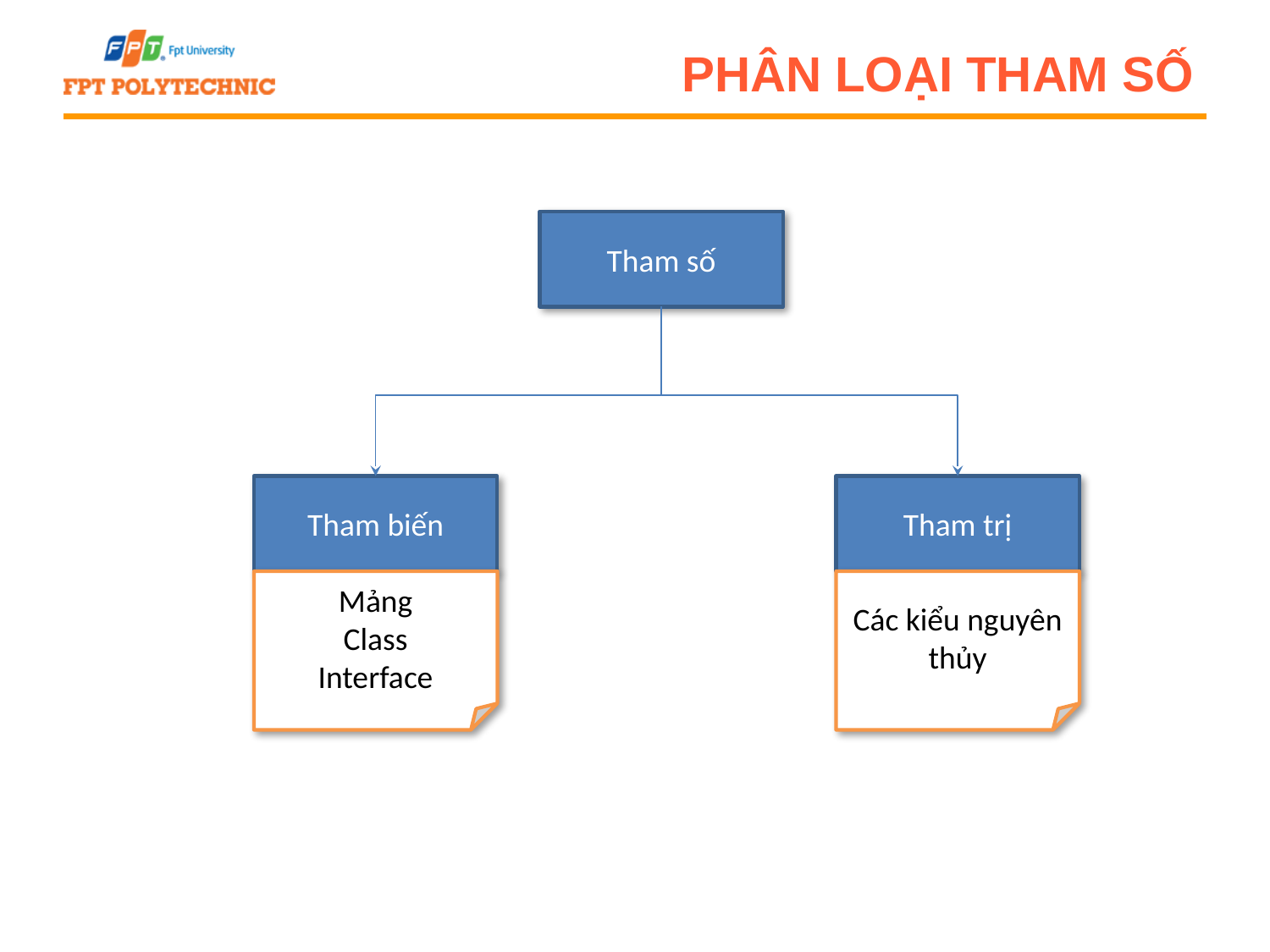

# Phân loại tham số
Tham số
Tham biến
Tham trị
Mảng
Class
Interface
Các kiểu nguyên thủy